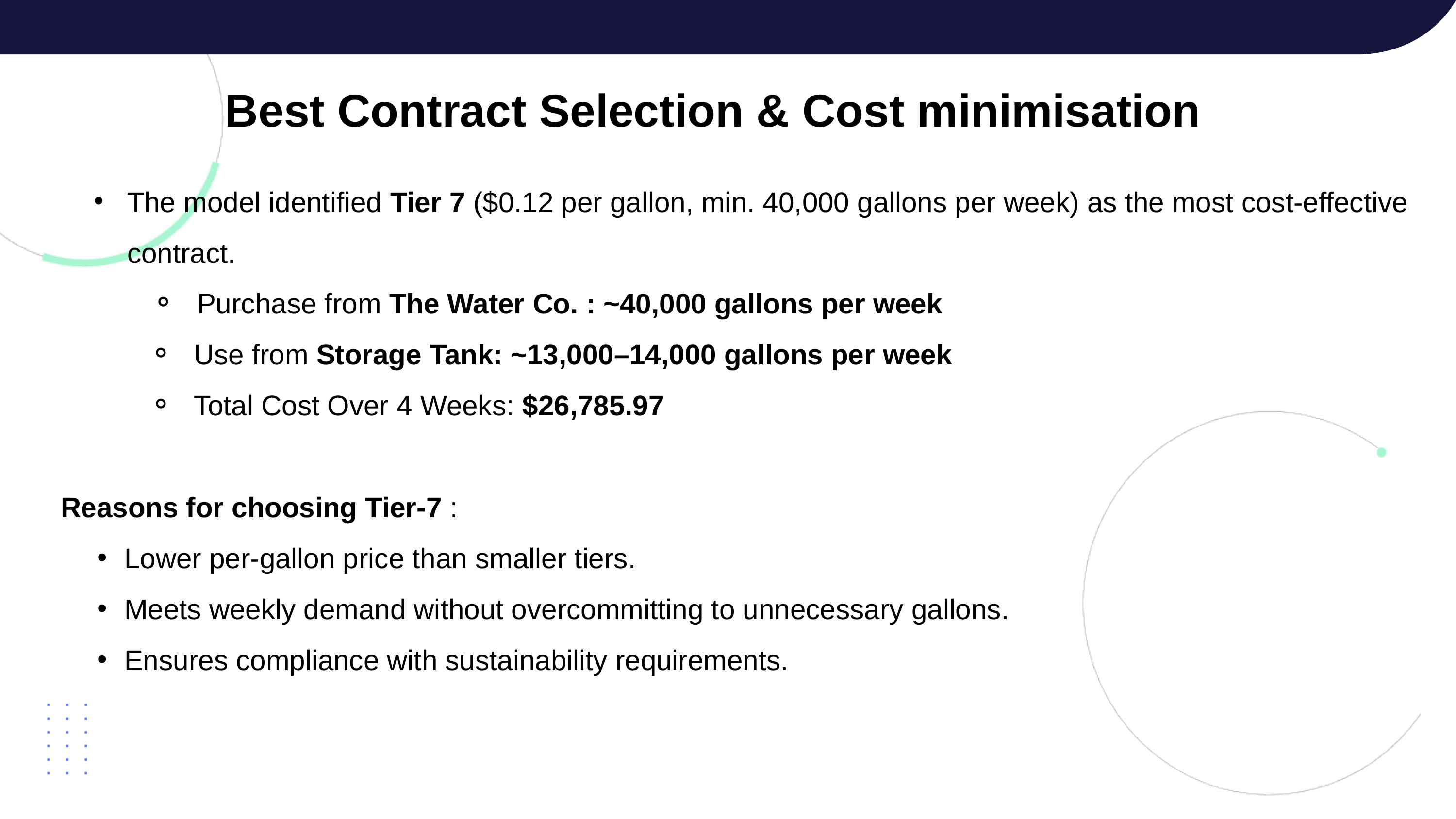

Best Contract Selection & Cost minimisation
The model identified Tier 7 ($0.12 per gallon, min. 40,000 gallons per week) as the most cost-effective contract.
Purchase from The Water Co. : ~40,000 gallons per week
Use from Storage Tank: ~13,000–14,000 gallons per week
Total Cost Over 4 Weeks: $26,785.97

Reasons for choosing Tier-7 :
Lower per-gallon price than smaller tiers.
Meets weekly demand without overcommitting to unnecessary gallons.
Ensures compliance with sustainability requirements.